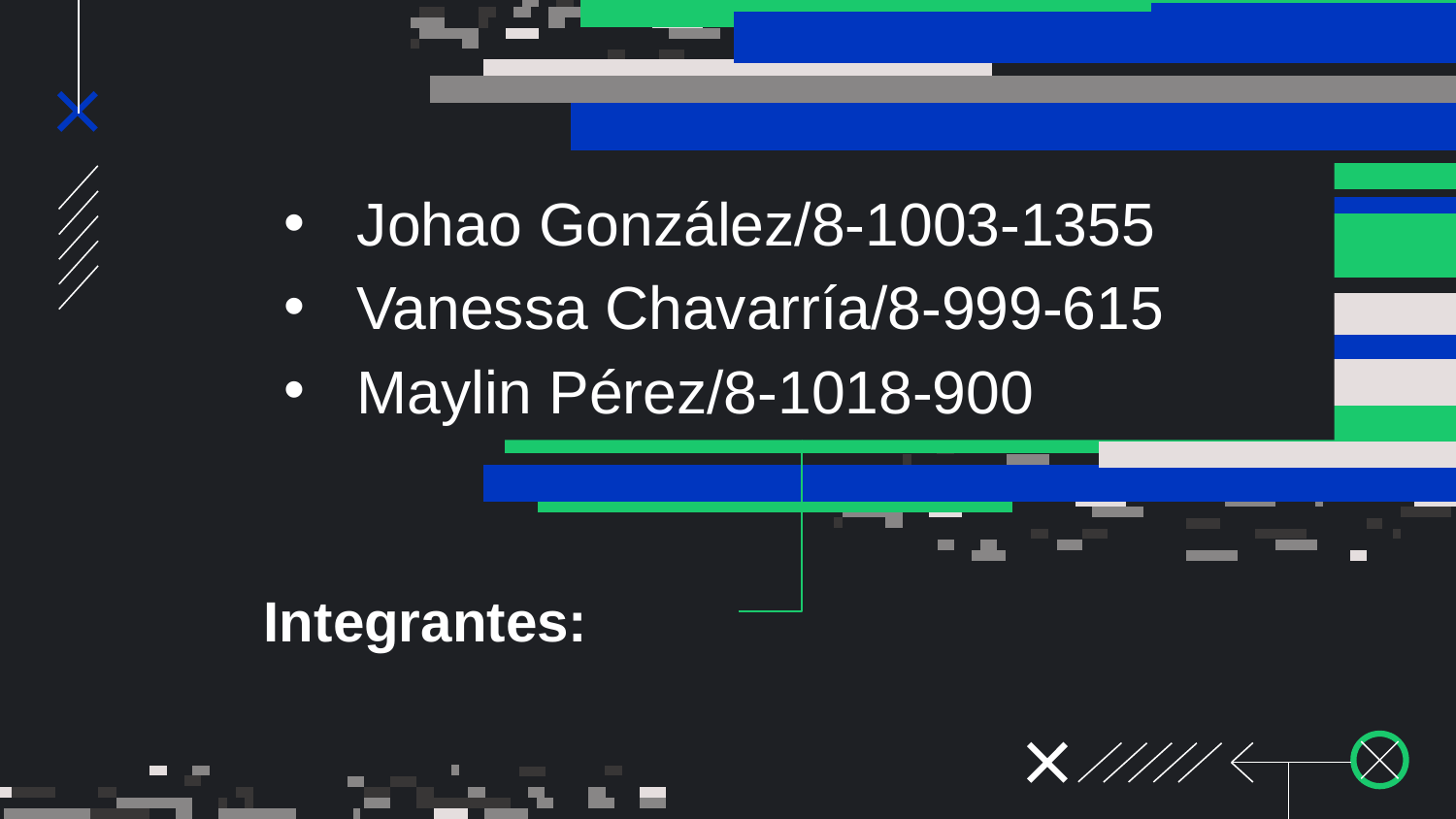

Johao González/8-1003-1355
Vanessa Chavarría/8-999-615
Maylin Pérez/8-1018-900
# Integrantes: